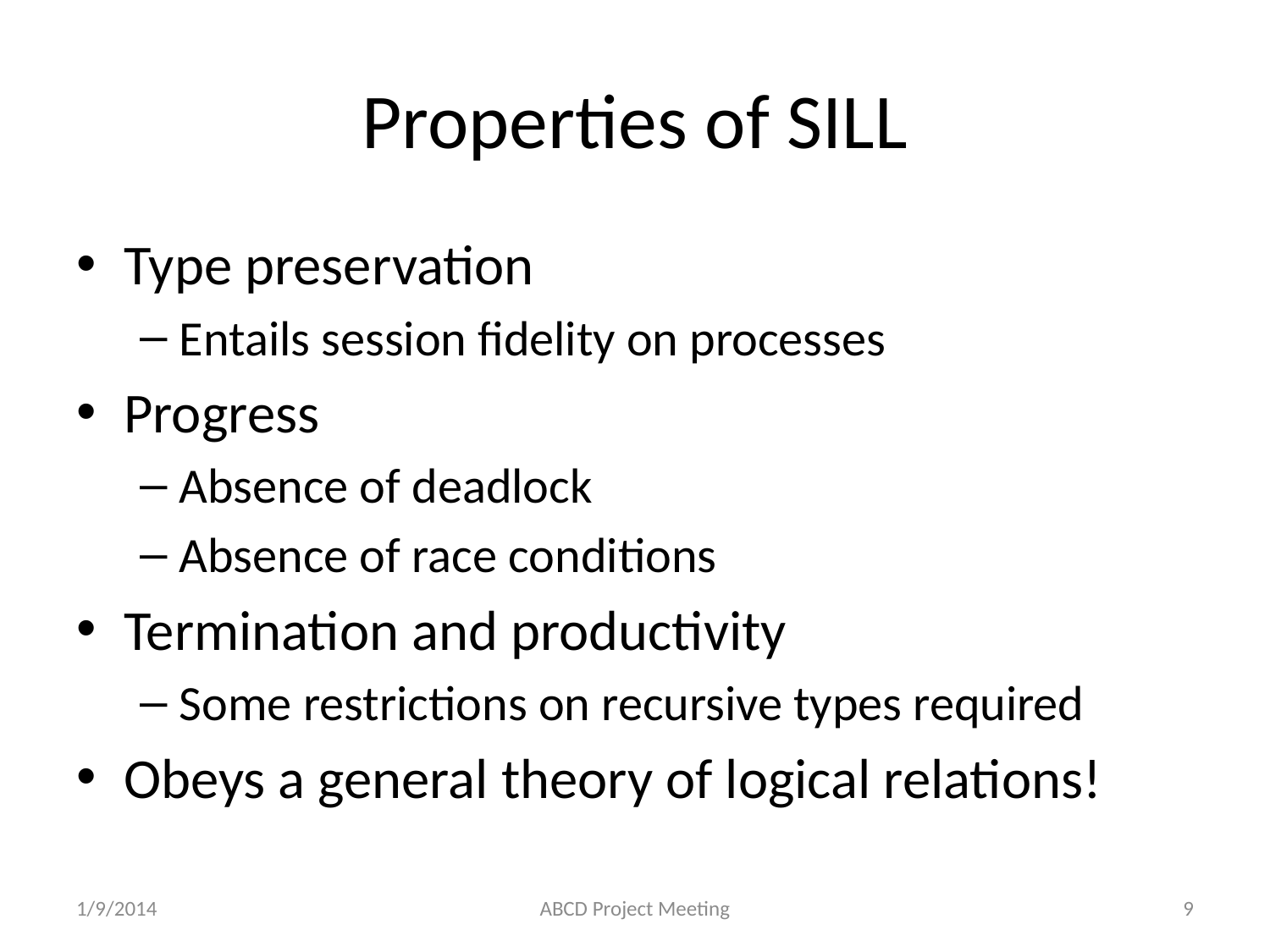

# Properties of SILL
Type preservation
Entails session fidelity on processes
Progress
Absence of deadlock
Absence of race conditions
Termination and productivity
Some restrictions on recursive types required
Obeys a general theory of logical relations!
1/9/2014
ABCD Project Meeting
9